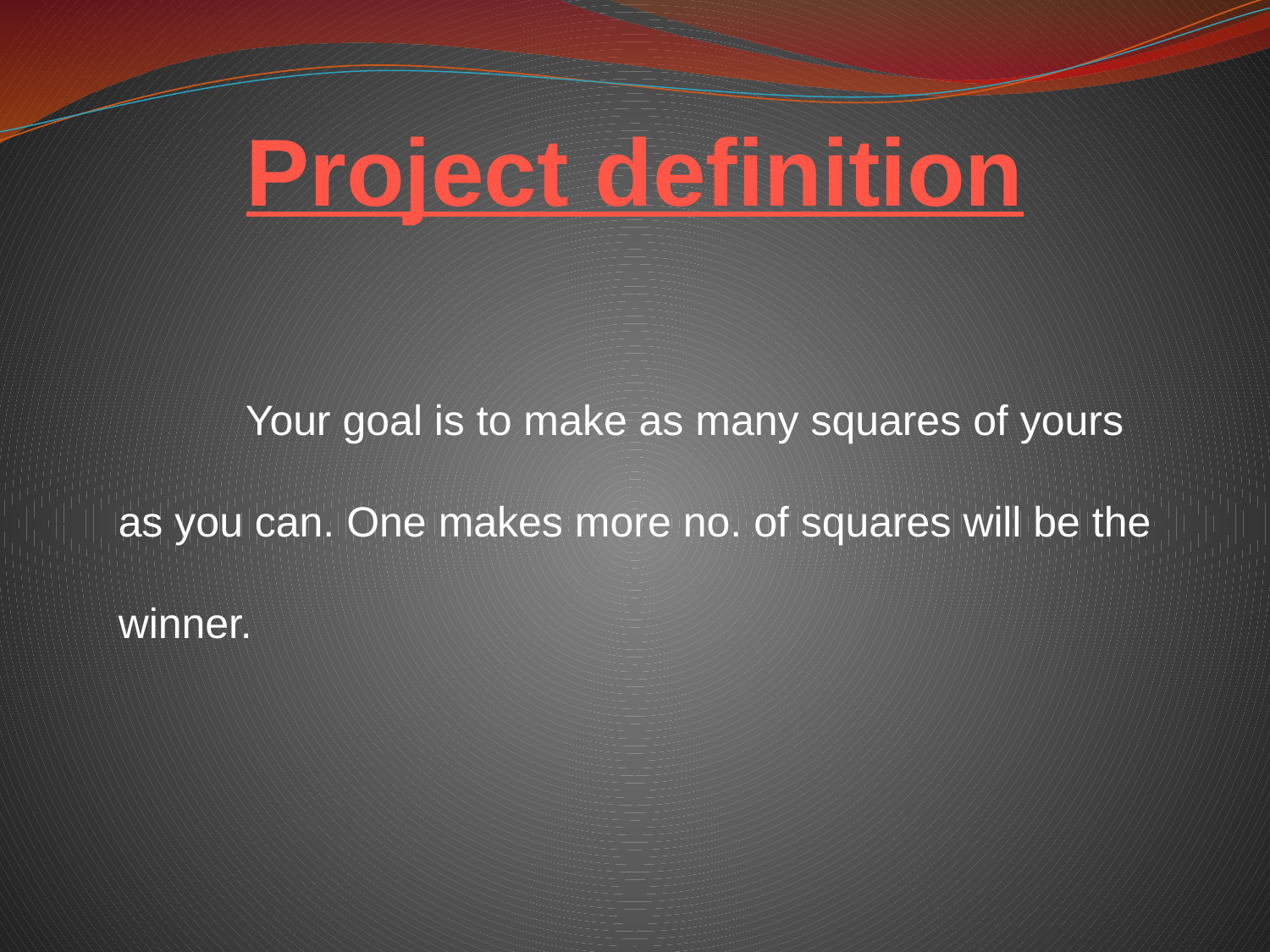

Project definition
	Your goal is to make as many squares of yours as you can. One makes more no. of squares will be the winner.